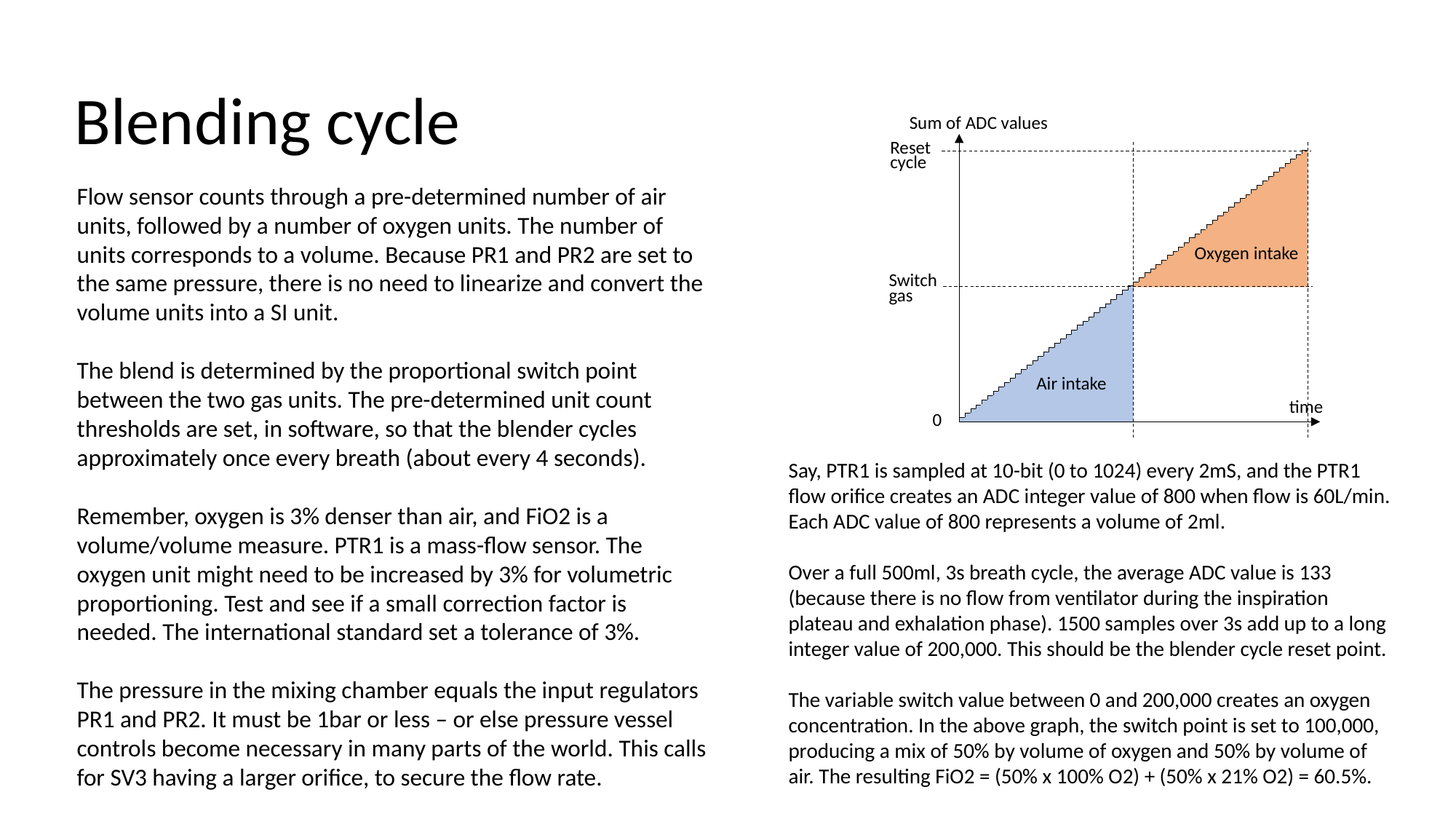

# Blending cycle
Sum of ADC values
Reset
cycle

Flow sensor counts through a pre-determined number of air units, followed by a number of oxygen units. The number of units corresponds to a volume. Because PR1 and PR2 are set to the same pressure, there is no need to linearize and convert the volume units into a SI unit.

The blend is determined by the proportional switch point between the two gas units. The pre-determined unit count thresholds are set, in software, so that the blender cycles approximately once every breath (about every 4 seconds).

Remember, oxygen is 3% denser than air, and FiO2 is a volume/volume measure. PTR1 is a mass-flow sensor. The oxygen unit might need to be increased by 3% for volumetric proportioning. Test and see if a small correction factor is needed. The international standard set a tolerance of 3%.

The pressure in the mixing chamber equals the input regulators PR1 and PR2. It must be 1bar or less – or else pressure vessel controls become necessary in many parts of the world. This calls for SV3 having a larger orifice, to secure the flow rate.

Oxygen intake

Switch
gas

Air intake

time

0

Say, PTR1 is sampled at 10-bit (0 to 1024) every 2mS, and the PTR1 flow orifice creates an ADC integer value of 800 when flow is 60L/min. Each ADC value of 800 represents a volume of 2ml.

Over a full 500ml, 3s breath cycle, the average ADC value is 133 (because there is no flow from ventilator during the inspiration plateau and exhalation phase). 1500 samples over 3s add up to a long integer value of 200,000. This should be the blender cycle reset point.

The variable switch value between 0 and 200,000 creates an oxygen concentration. In the above graph, the switch point is set to 100,000, producing a mix of 50% by volume of oxygen and 50% by volume of air. The resulting FiO2 = (50% x 100% O2) + (50% x 21% O2) = 60.5%.